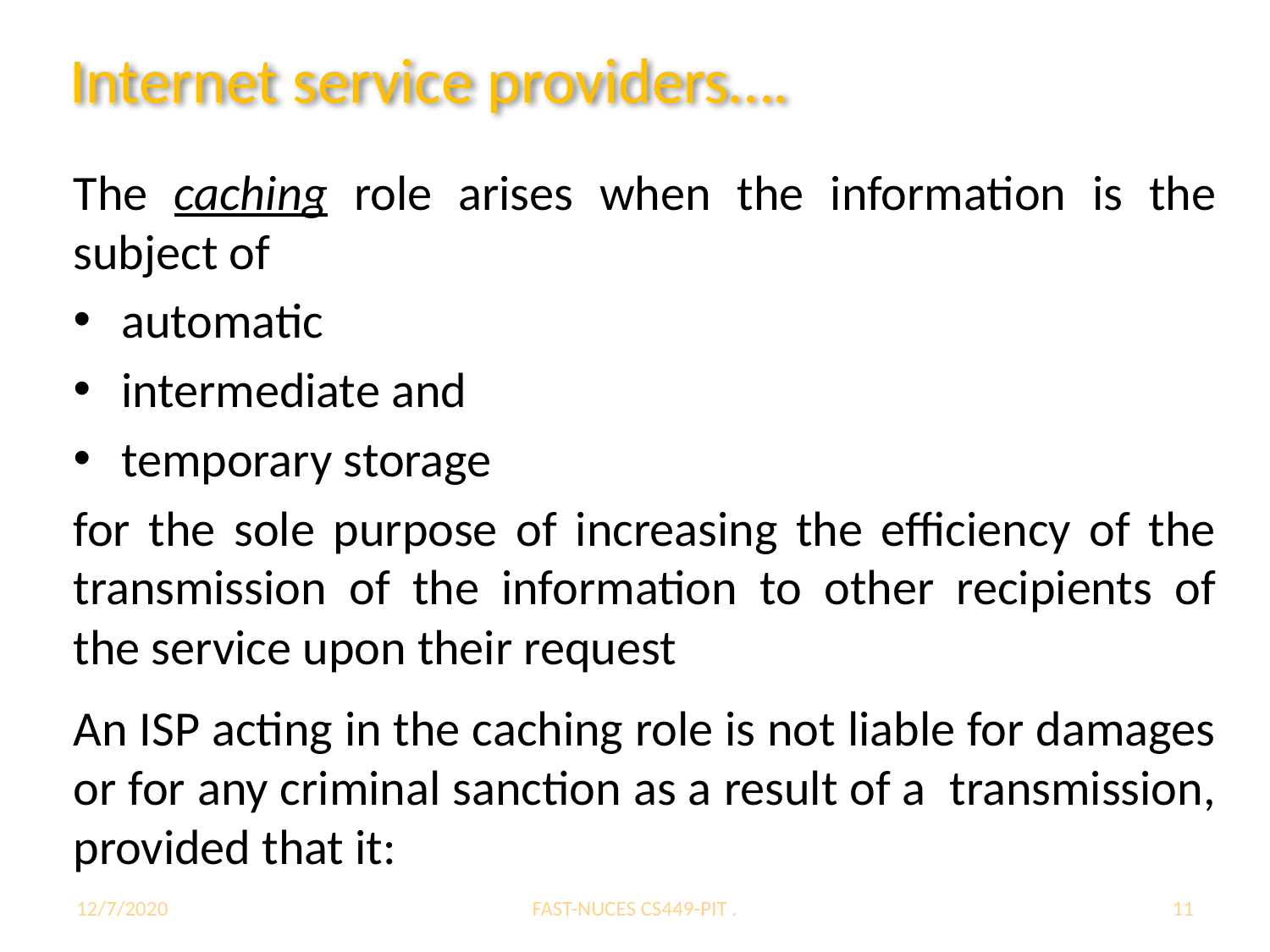

# Internet service providers….
The caching role arises when the information is the subject of
automatic
intermediate and
temporary storage
for the sole purpose of increasing the efficiency of the transmission of the information to other recipients of the service upon their request

An ISP acting in the caching role is not liable for damages or for any criminal sanction as a result of a  transmission, provided that it:
12/7/2020
FAST-NUCES CS449-PIT .
11